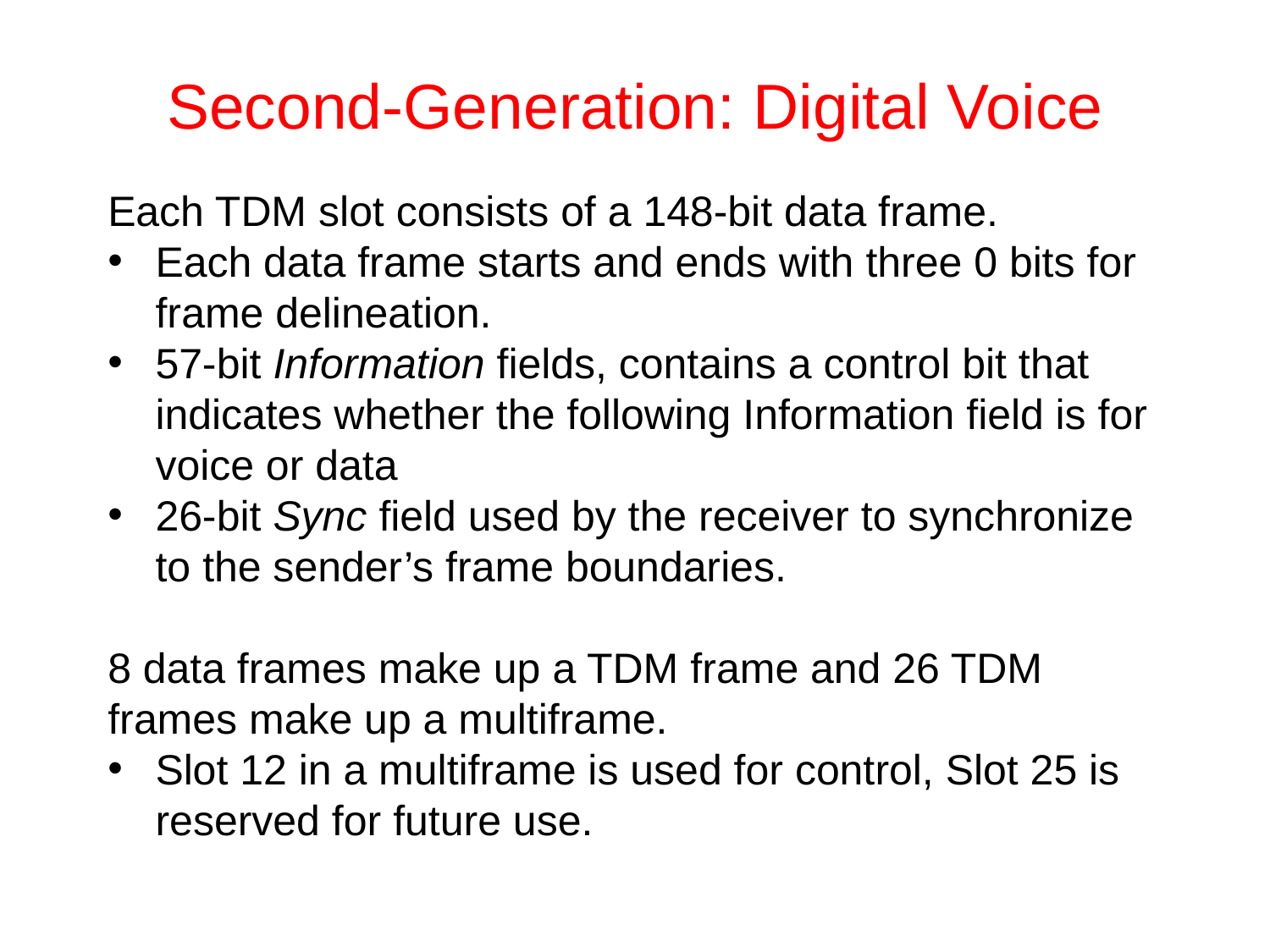

# Second-Generation: Digital Voice
Each TDM slot consists of a 148-bit data frame.
Each data frame starts and ends with three 0 bits for frame delineation.
57-bit Information fields, contains a control bit that indicates whether the following Information field is for voice or data
26-bit Sync field used by the receiver to synchronize to the sender’s frame boundaries.

8 data frames make up a TDM frame and 26 TDM frames make up a multiframe.
Slot 12 in a multiframe is used for control, Slot 25 is reserved for future use.